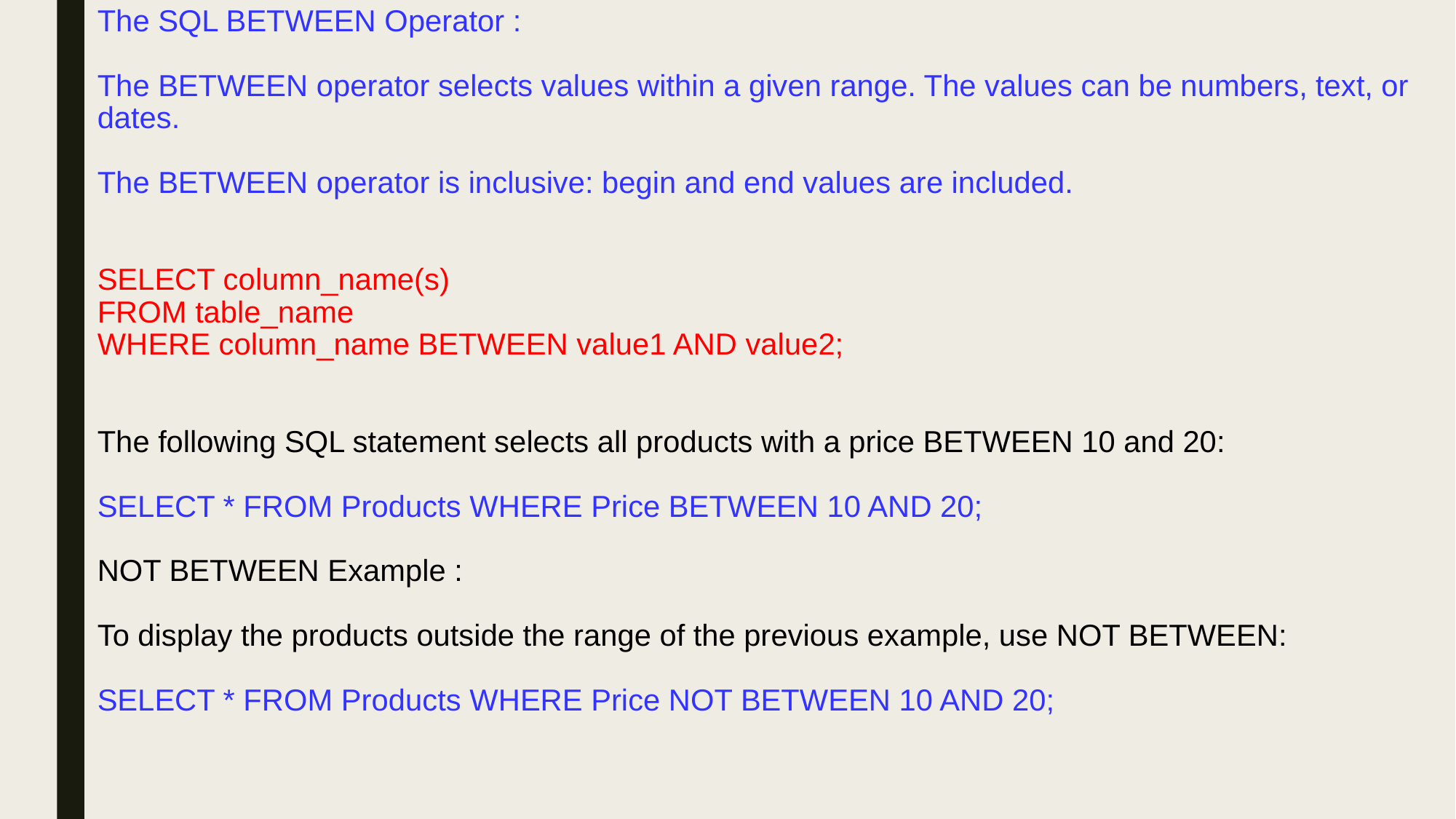

# The SQL BETWEEN Operator : The BETWEEN operator selects values within a given range. The values can be numbers, text, or dates. The BETWEEN operator is inclusive: begin and end values are included. SELECT column_name(s) FROM table_name WHERE column_name BETWEEN value1 AND value2; The following SQL statement selects all products with a price BETWEEN 10 and 20: SELECT * FROM Products WHERE Price BETWEEN 10 AND 20; NOT BETWEEN Example : To display the products outside the range of the previous example, use NOT BETWEEN: SELECT * FROM Products WHERE Price NOT BETWEEN 10 AND 20;